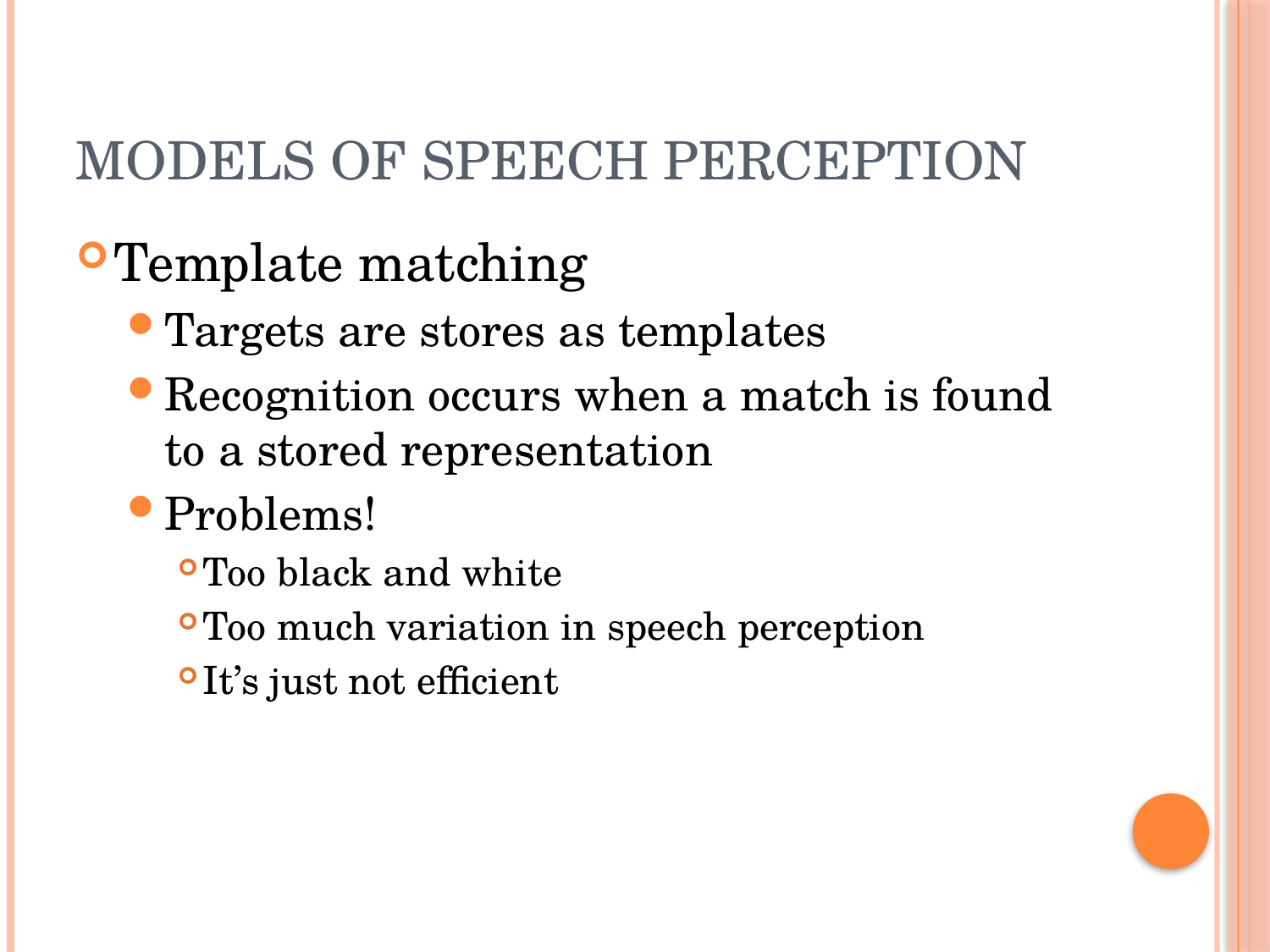

# Models of Speech Perception
Template matching
Targets are stores as templates
Recognition occurs when a match is found to a stored representation
Problems!
Too black and white
Too much variation in speech perception
It’s just not efficient